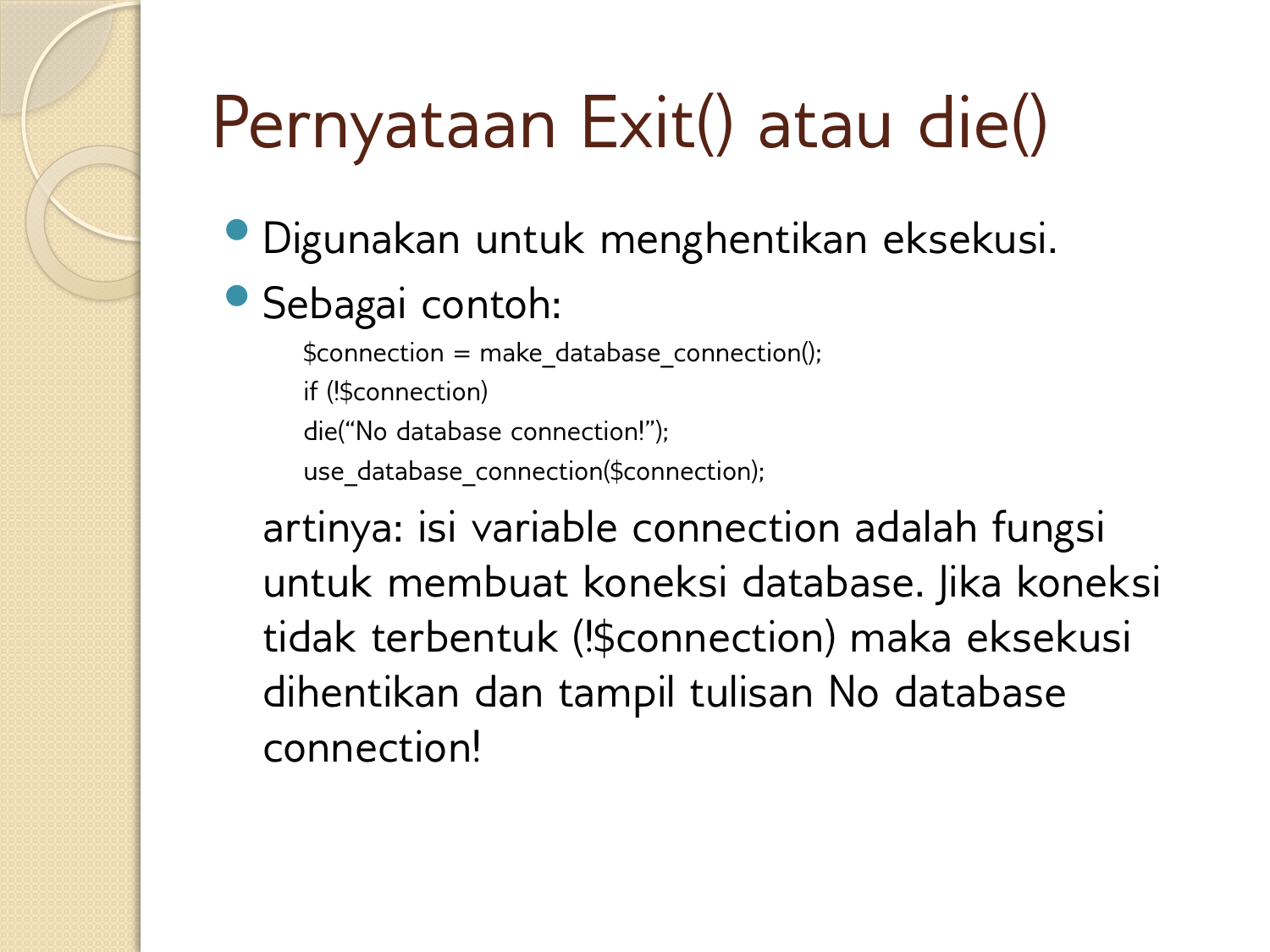

# Pernyataan Exit() atau die()
Digunakan untuk menghentikan eksekusi.
Sebagai contoh:
$connection = make_database_connection();
if (!$connection)
die(“No database connection!”);
use_database_connection($connection);
	artinya: isi variable connection adalah fungsi untuk membuat koneksi database. Jika koneksi tidak terbentuk (!$connection) maka eksekusi dihentikan dan tampil tulisan No database connection!